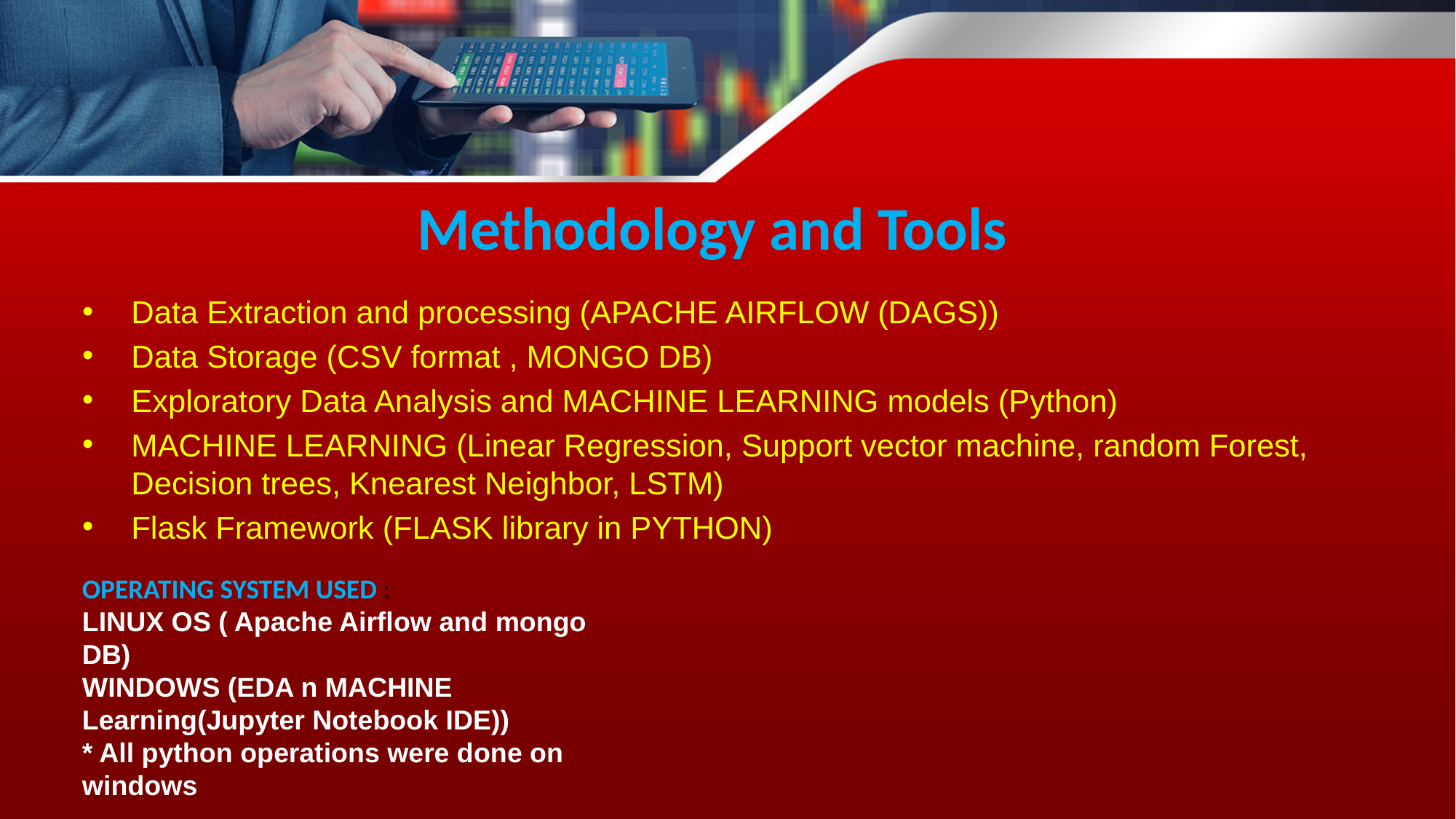

# Methodology and Tools
Data Extraction and processing (APACHE AIRFLOW (DAGS))
Data Storage (CSV format , MONGO DB)
Exploratory Data Analysis and MACHINE LEARNING models (Python)
MACHINE LEARNING (Linear Regression, Support vector machine, random Forest, Decision trees, Knearest Neighbor, LSTM)
Flask Framework (FLASK library in PYTHON)
OPERATING SYSTEM USED :
LINUX OS ( Apache Airflow and mongo DB)
WINDOWS (EDA n MACHINE Learning(Jupyter Notebook IDE))
* All python operations were done on windows